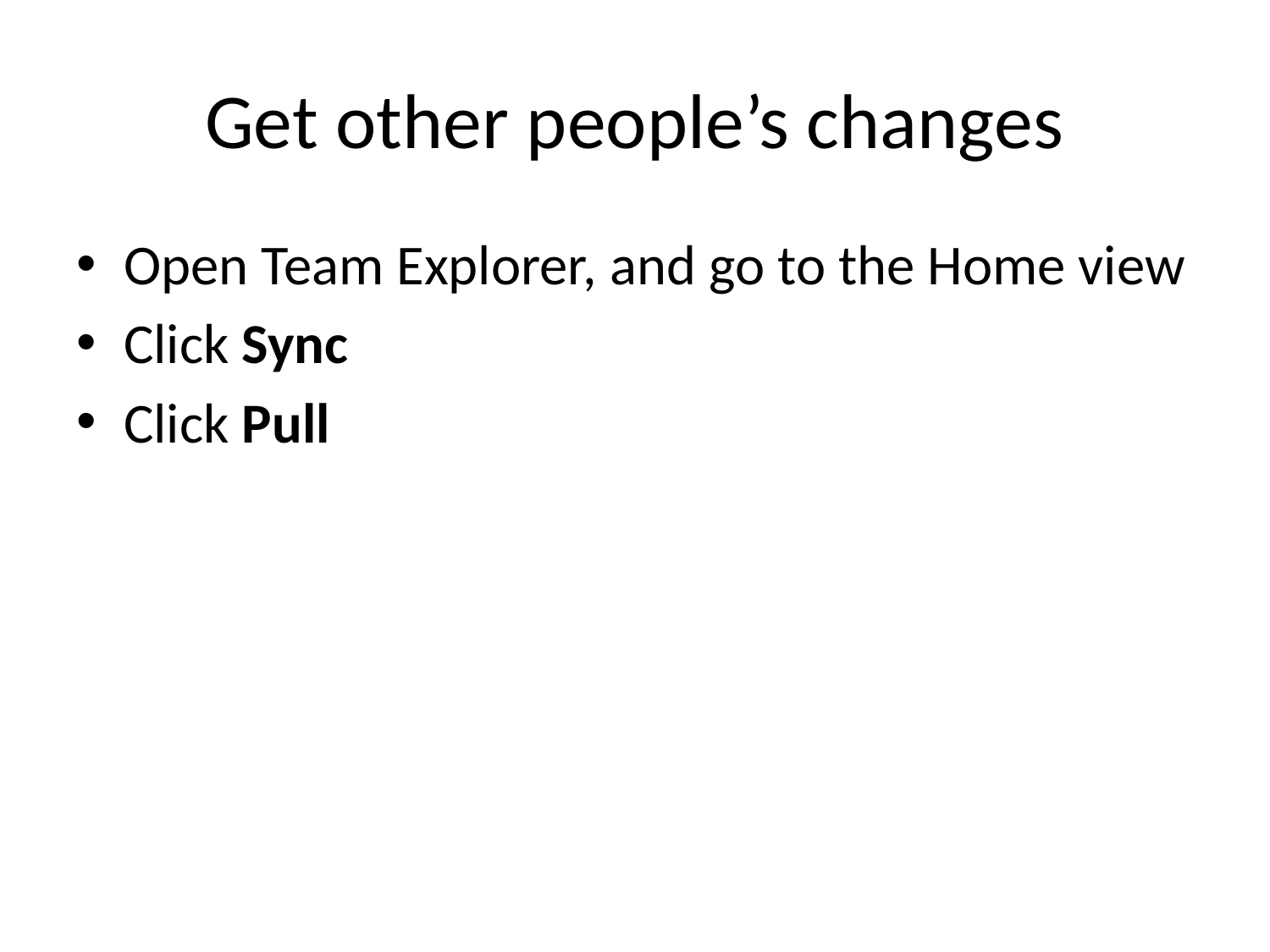

# Get other people’s changes
Open Team Explorer, and go to the Home view
Click Sync
Click Pull